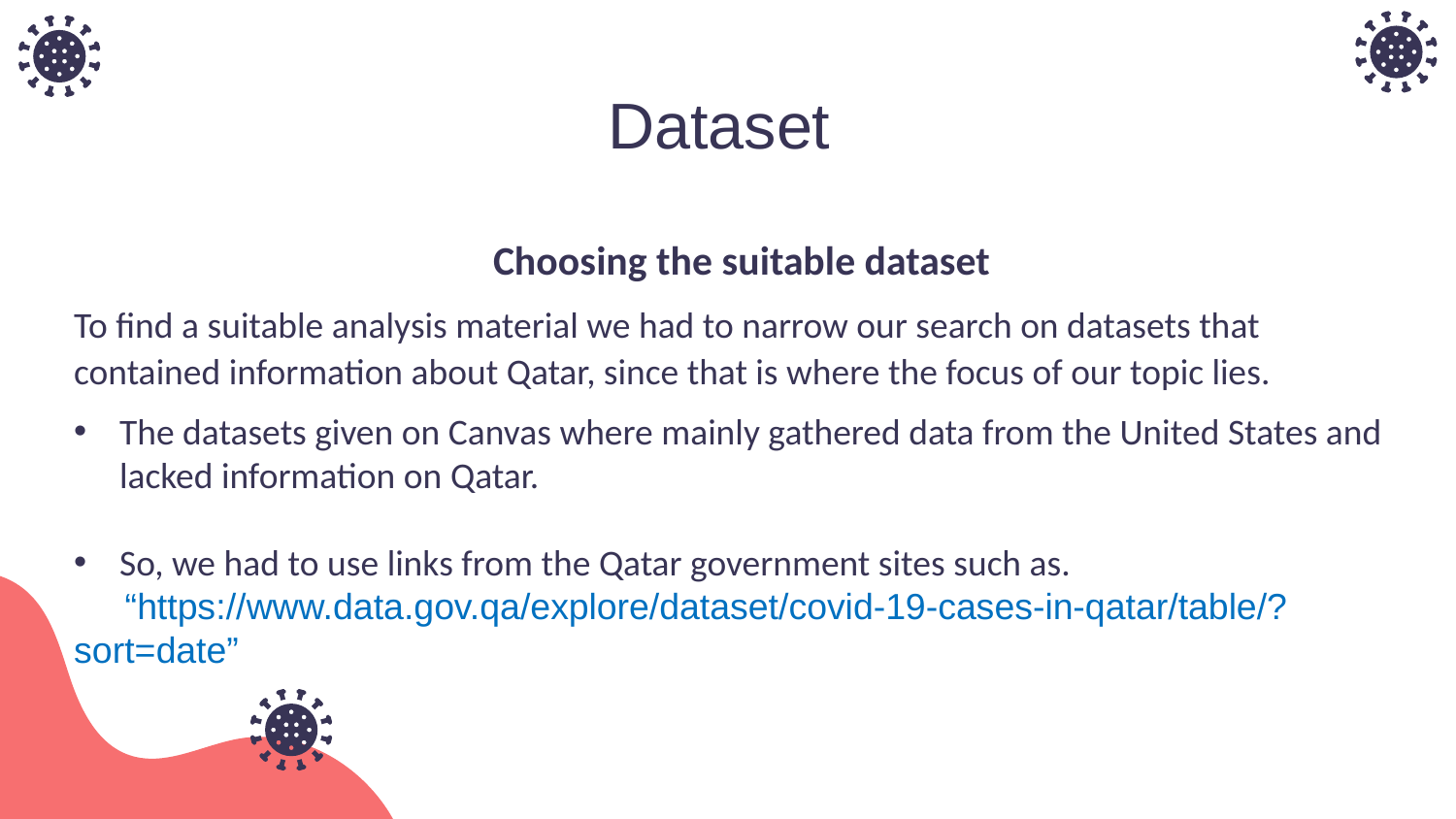

# Dataset
Choosing the suitable dataset
To find a suitable analysis material we had to narrow our search on datasets that contained information about Qatar, since that is where the focus of our topic lies.
The datasets given on Canvas where mainly gathered data from the United States and lacked information on Qatar.

So, we had to use links from the Qatar government sites such as.
     “https://www.data.gov.qa/explore/dataset/covid-19-cases-in-qatar/table/?sort=date”